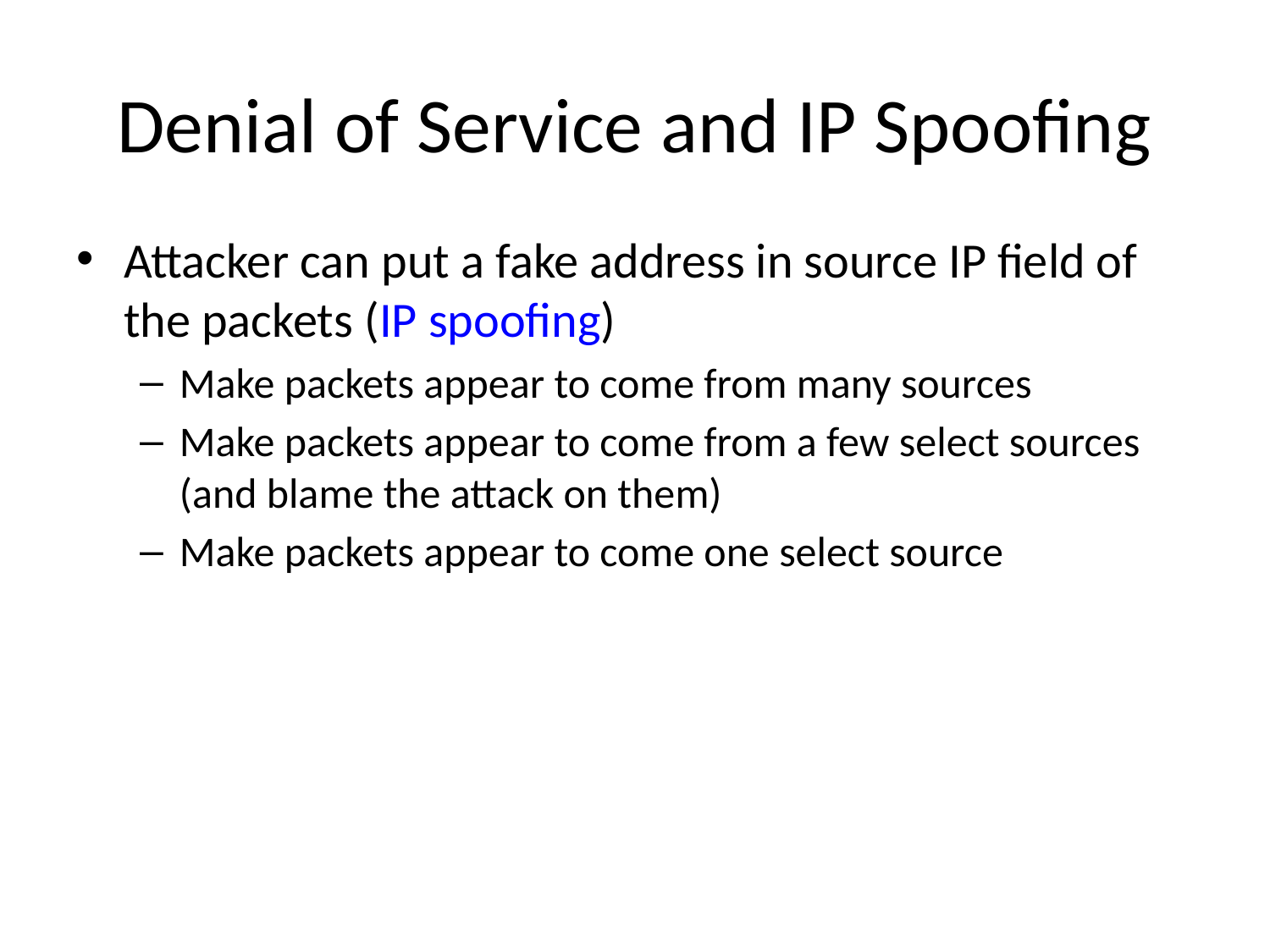

# Denial of Service and IP Spoofing
Attacker can put a fake address in source IP field of the packets (IP spoofing)
Make packets appear to come from many sources
Make packets appear to come from a few select sources (and blame the attack on them)
Make packets appear to come one select source